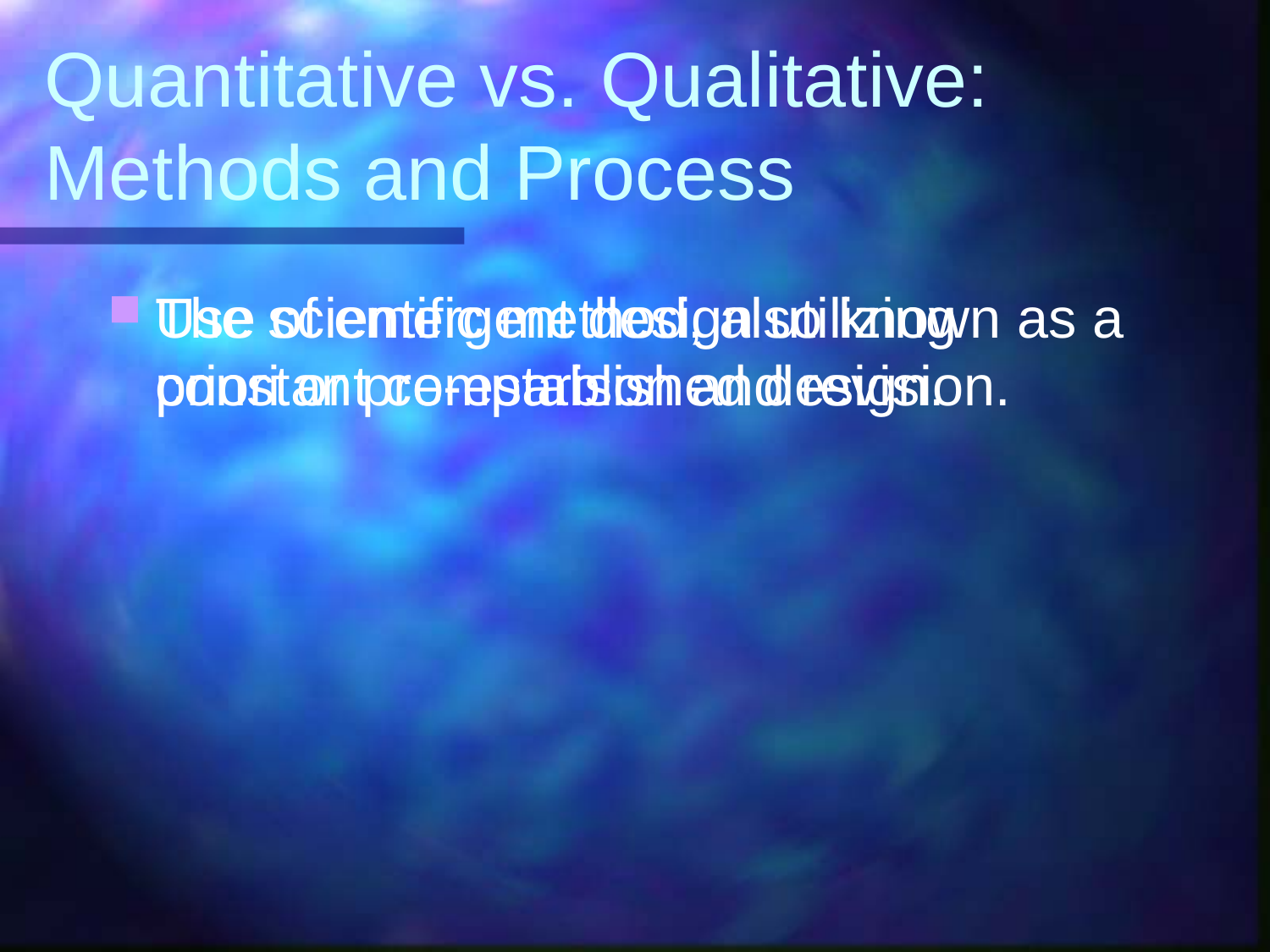

# Quantitative vs. Qualitative: Methods and Process
The scientific method, also known as a priori or pre-established design.
Use of emergent design utilizing constant comparison and revision.